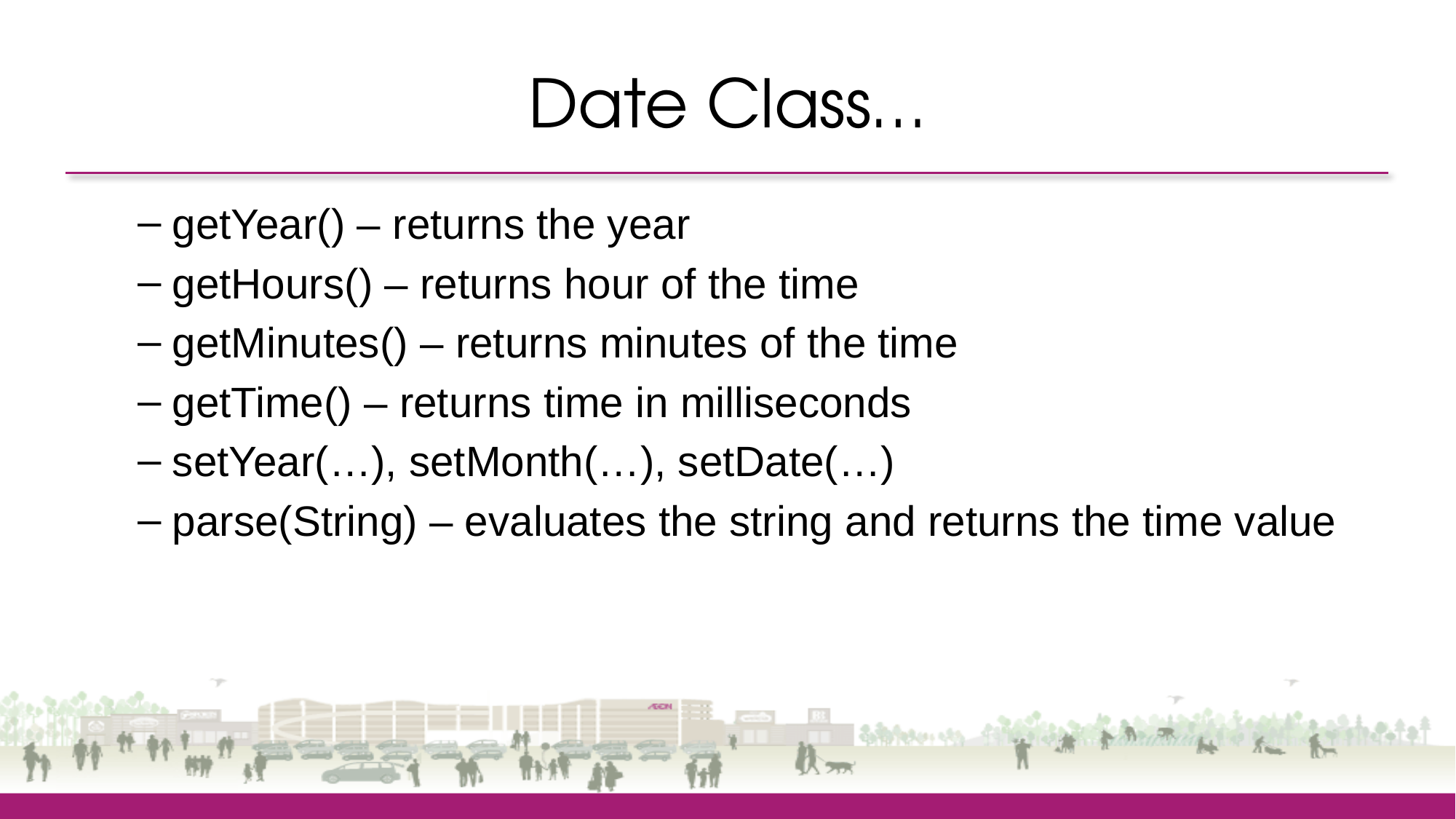

# Date Class…
getYear() – returns the year
getHours() – returns hour of the time
getMinutes() – returns minutes of the time
getTime() – returns time in milliseconds
setYear(…), setMonth(…), setDate(…)
parse(String) – evaluates the string and returns the time value